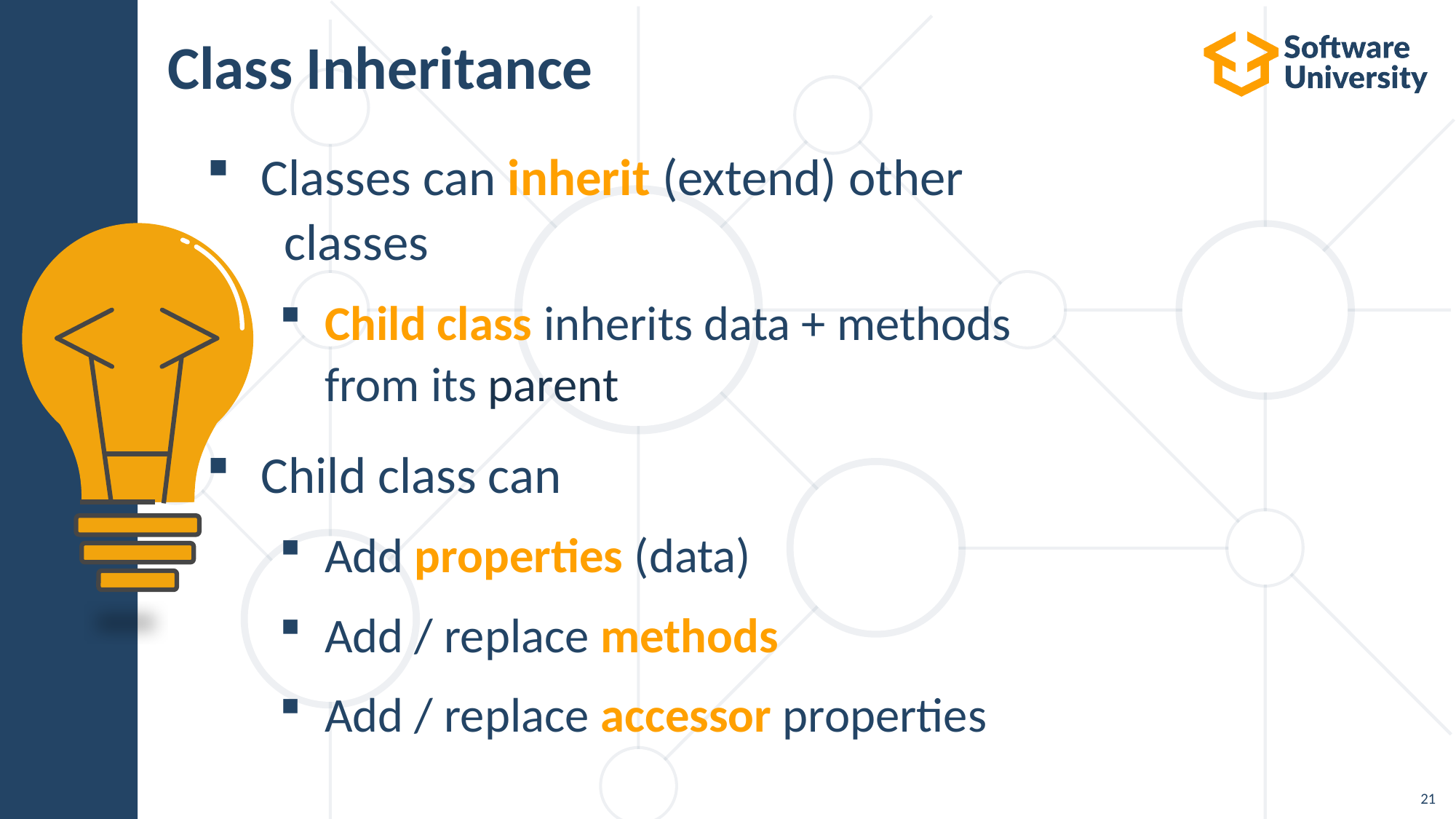

# Class Inheritance
Classes can inherit (extend) other       classes
Child class inherits data + methods from its parent
Child class can
Add properties (data)
Add / replace methods
Add / replace accessor properties
21